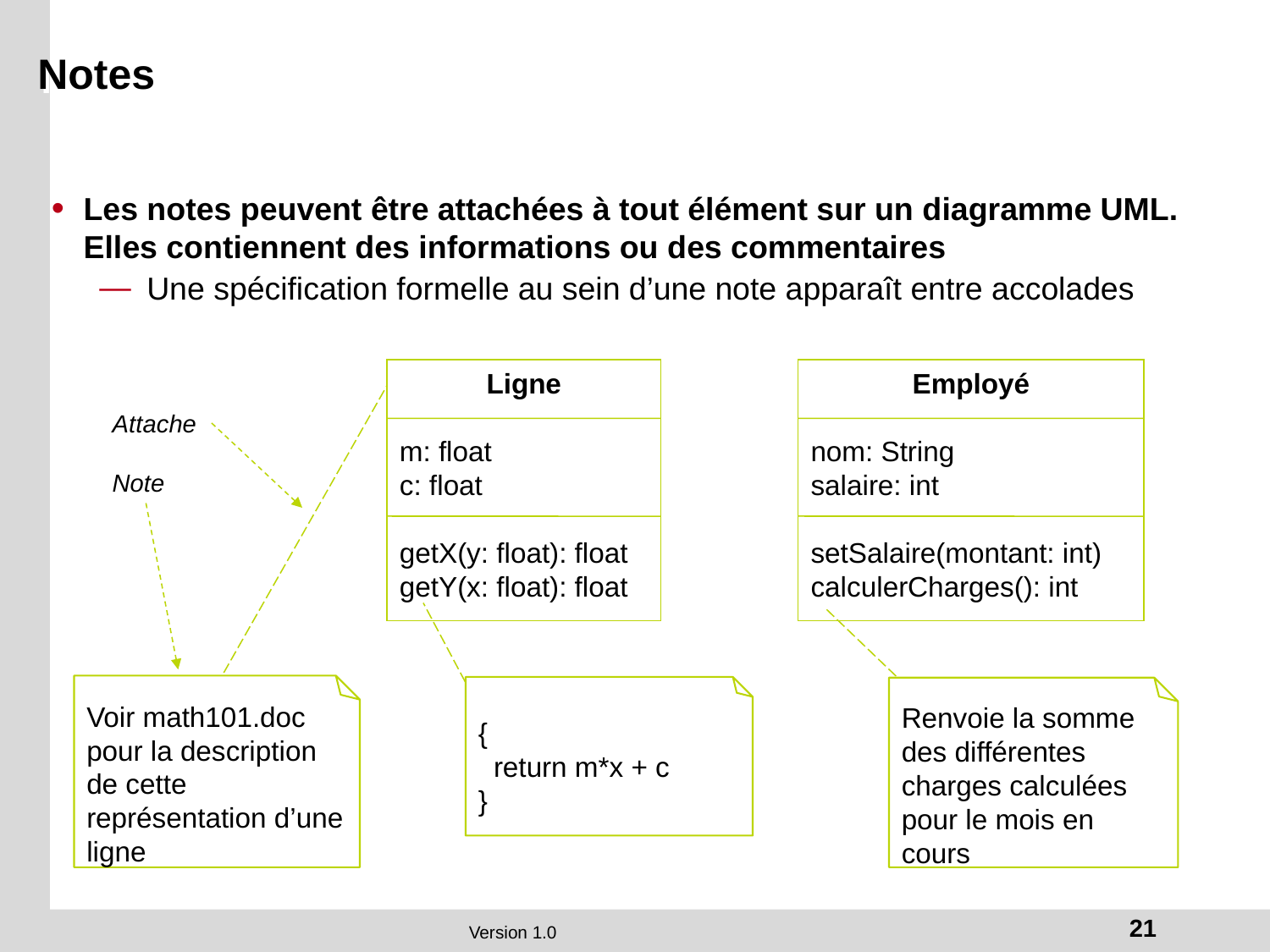

# Notes
Les notes peuvent être attachées à tout élément sur un diagramme UML. Elles contiennent des informations ou des commentaires
Une spécification formelle au sein d’une note apparaît entre accolades
Ligne

m: float
c: float

getX(y: float): float
getY(x: float): float

Employé

nom: String
salaire: int

setSalaire(montant: int)
calculerCharges(): int

Attache

Note

Voir math101.doc pour la description de cette représentation d’une ligne
{
  return m*x + c
}
Renvoie la somme des différentes charges calculées pour le mois en cours